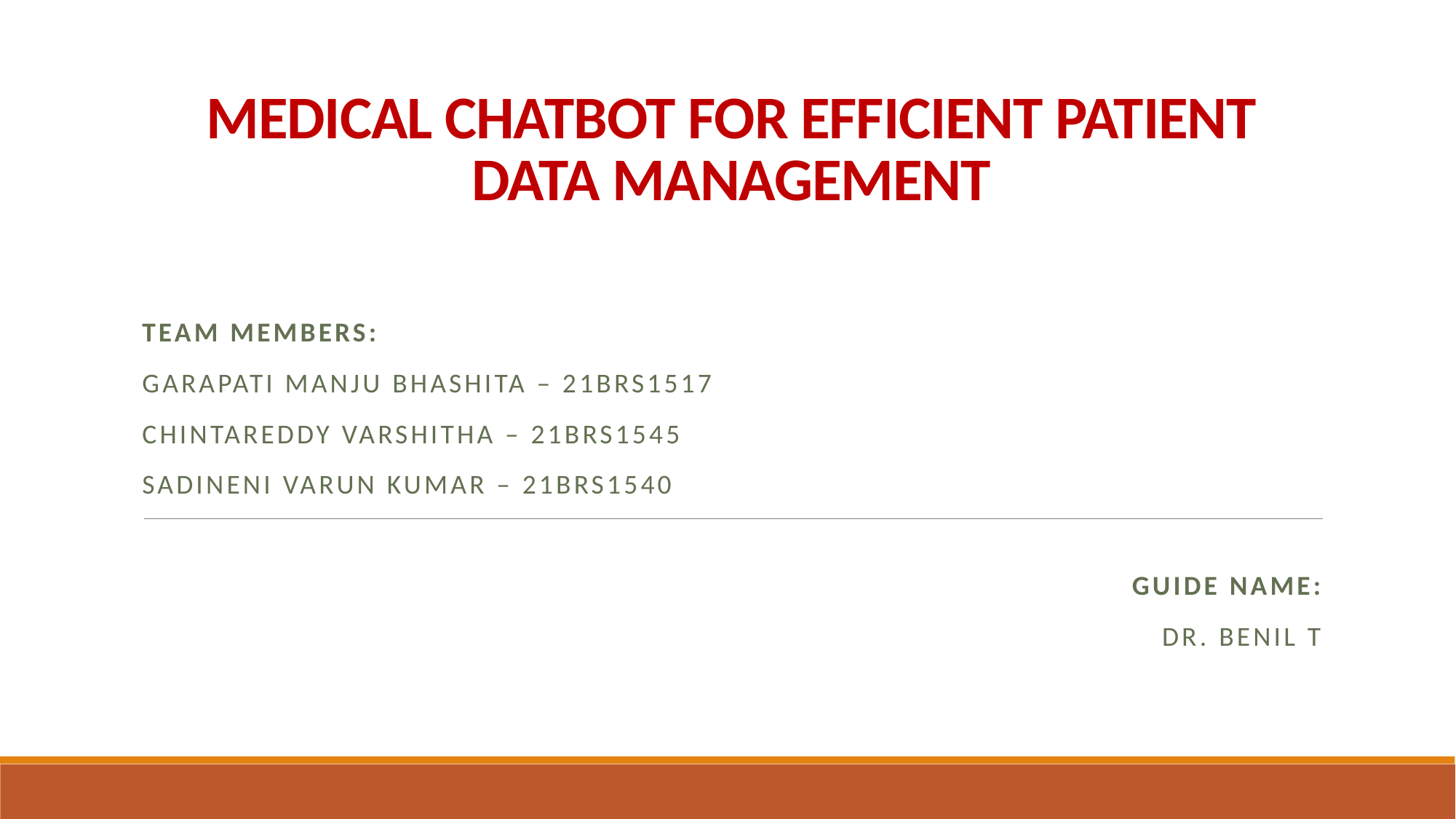

# MEDICAL CHATBOT FOR EFFICIENT PATIENT DATA MANAGEMENT
TEAM MEMBERS:
GARAPATI MANJU BHASHITA – 21BRS1517
CHINTAREDDY VARSHITHA – 21BRS1545
SADINENI VARUN KUMAR – 21BRS1540

GUIDE NAME:
DR. BENIL T